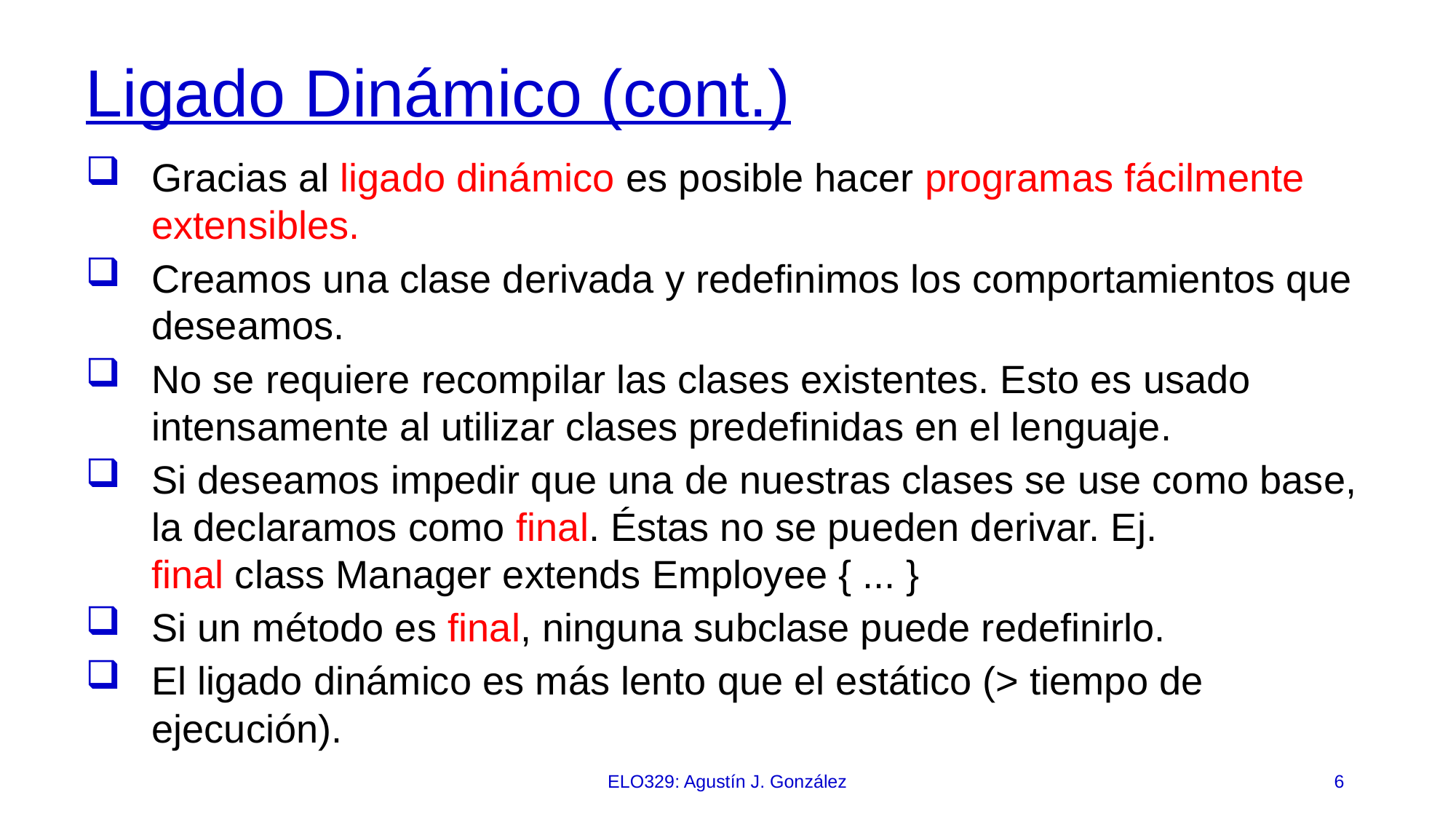

# Ligado Dinámico (cont.)
Gracias al ligado dinámico es posible hacer programas fácilmente extensibles.
Creamos una clase derivada y redefinimos los comportamientos que deseamos.
No se requiere recompilar las clases existentes. Esto es usado intensamente al utilizar clases predefinidas en el lenguaje.
Si deseamos impedir que una de nuestras clases se use como base, la declaramos como final. Éstas no se pueden derivar. Ej.
final class Manager extends Employee { ... }
Si un método es final, ninguna subclase puede redefinirlo.
El ligado dinámico es más lento que el estático (> tiempo de ejecución).
ELO329: Agustín J. González
6